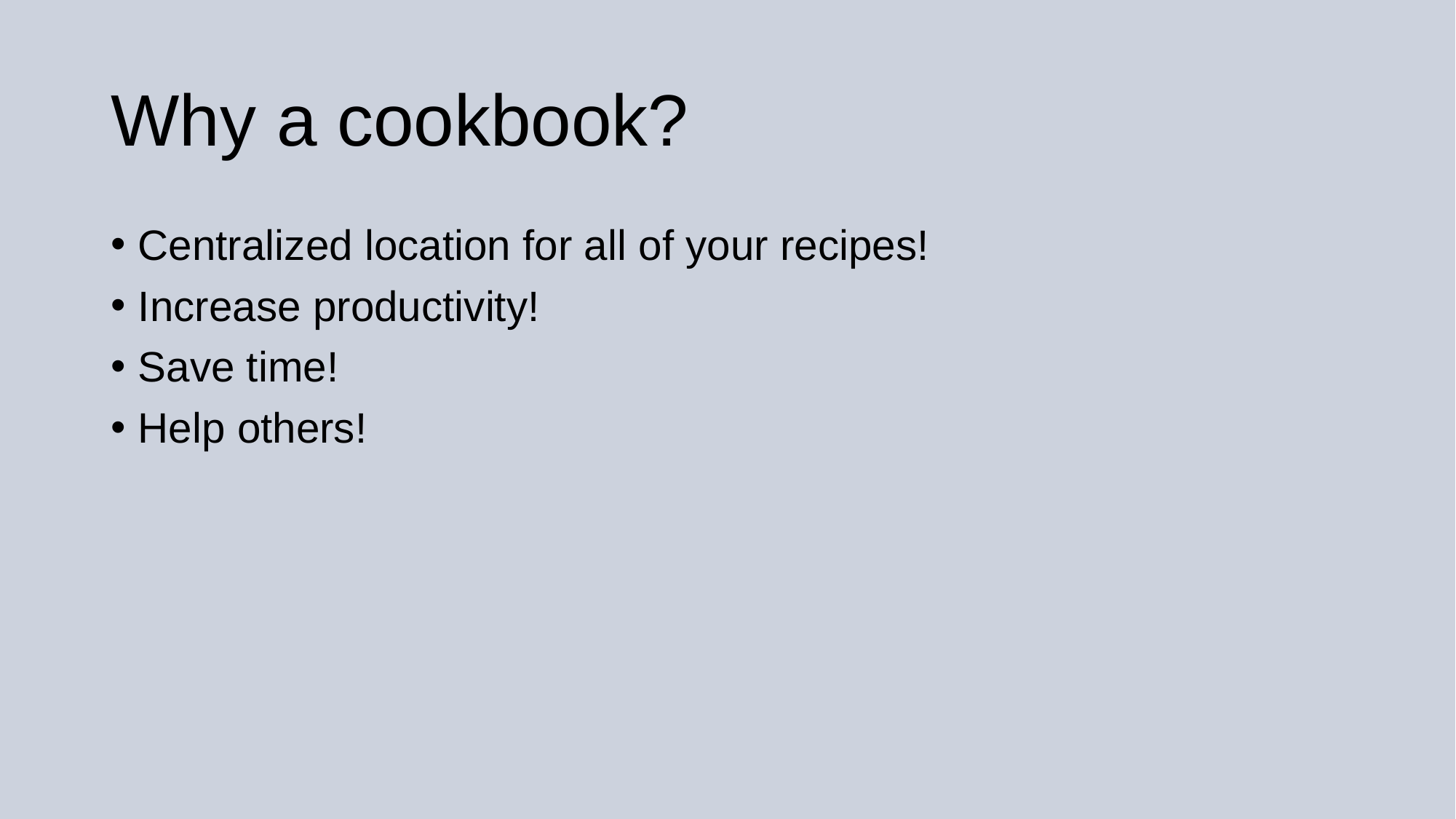

# Why a cookbook?
Centralized location for all of your recipes!
Increase productivity!
Save time!
Help others!